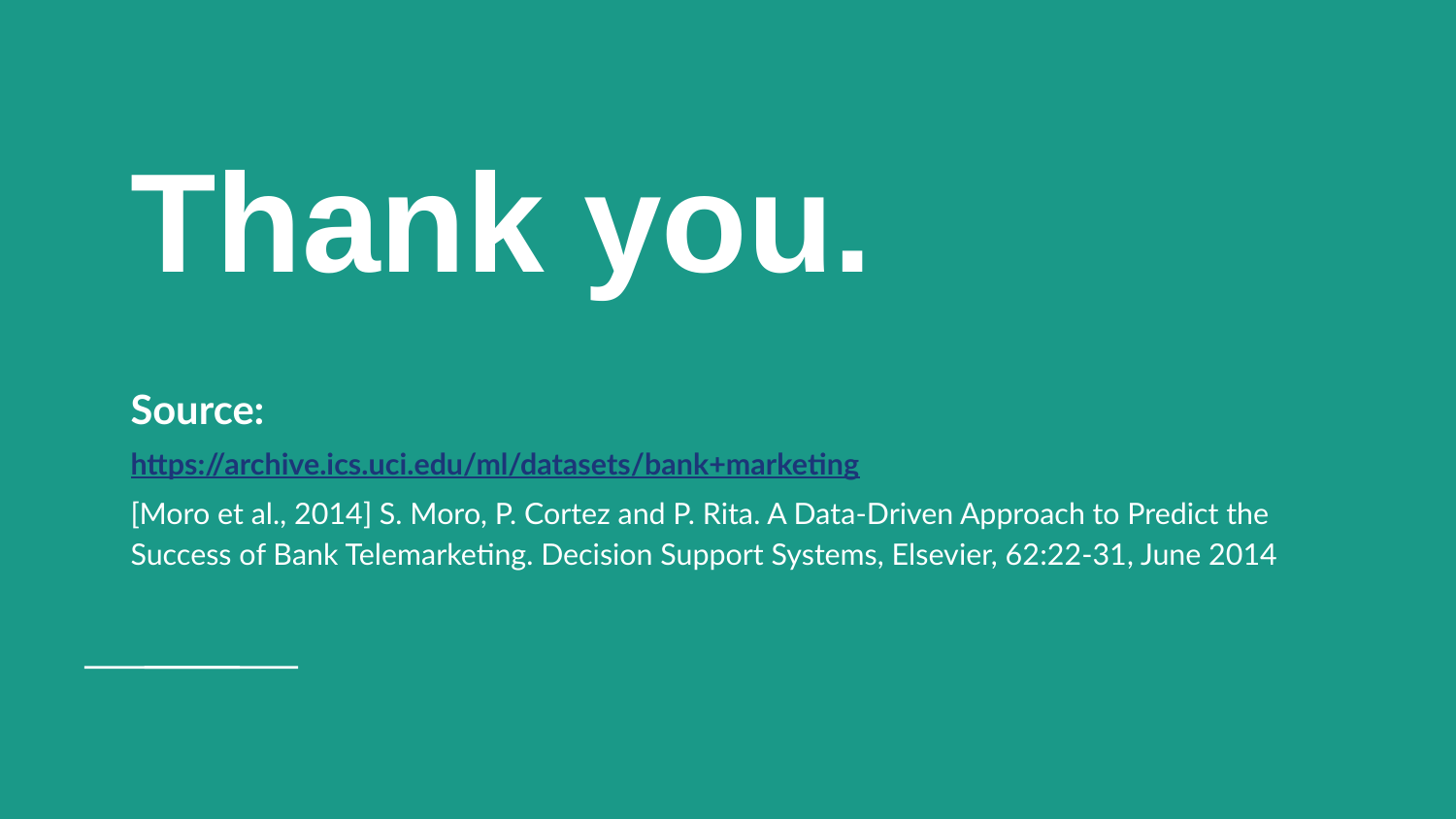

# Thank you.
Source:
https://archive.ics.uci.edu/ml/datasets/bank+marketing
[Moro et al., 2014] S. Moro, P. Cortez and P. Rita. A Data-Driven Approach to Predict the Success of Bank Telemarketing. Decision Support Systems, Elsevier, 62:22-31, June 2014